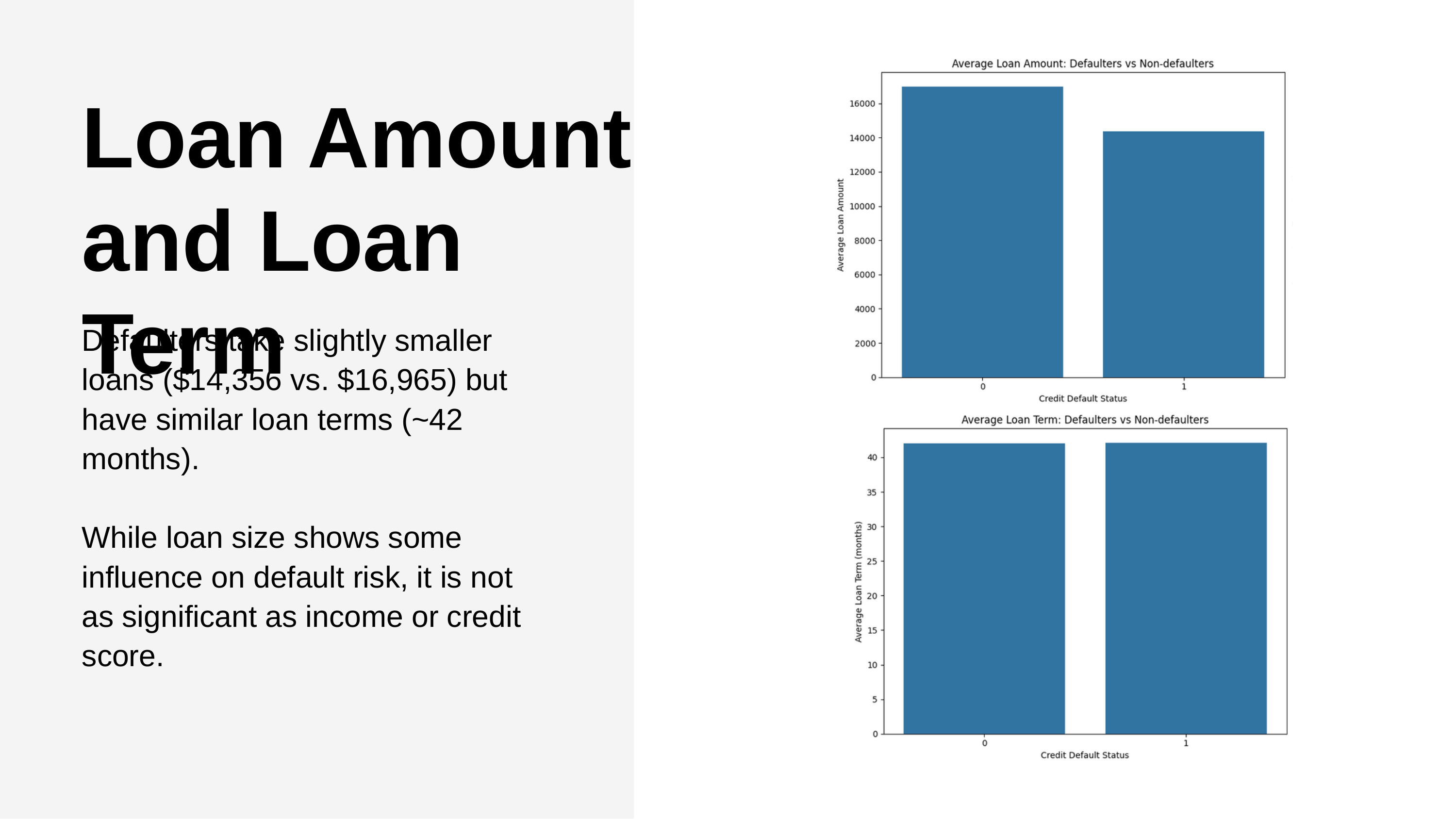

Loan Amount and Loan Term
Defaulters take slightly smaller loans ($14,356 vs. $16,965) but have similar loan terms (~42 months).

While loan size shows some influence on default risk, it is not as significant as income or credit score.